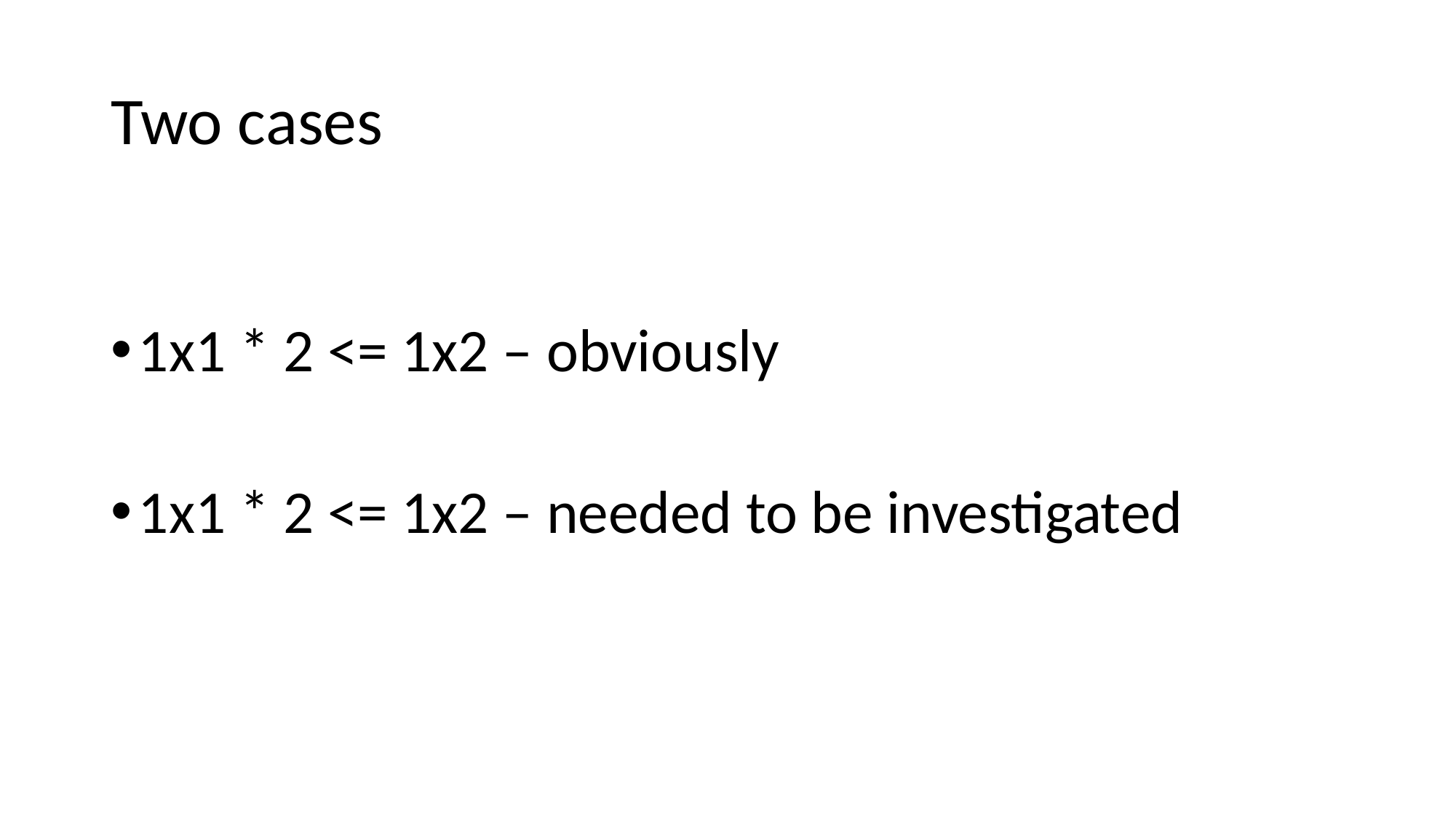

# Two cases
1x1 * 2 <= 1x2 – obviously

1x1 * 2 <= 1x2 – needed to be investigated